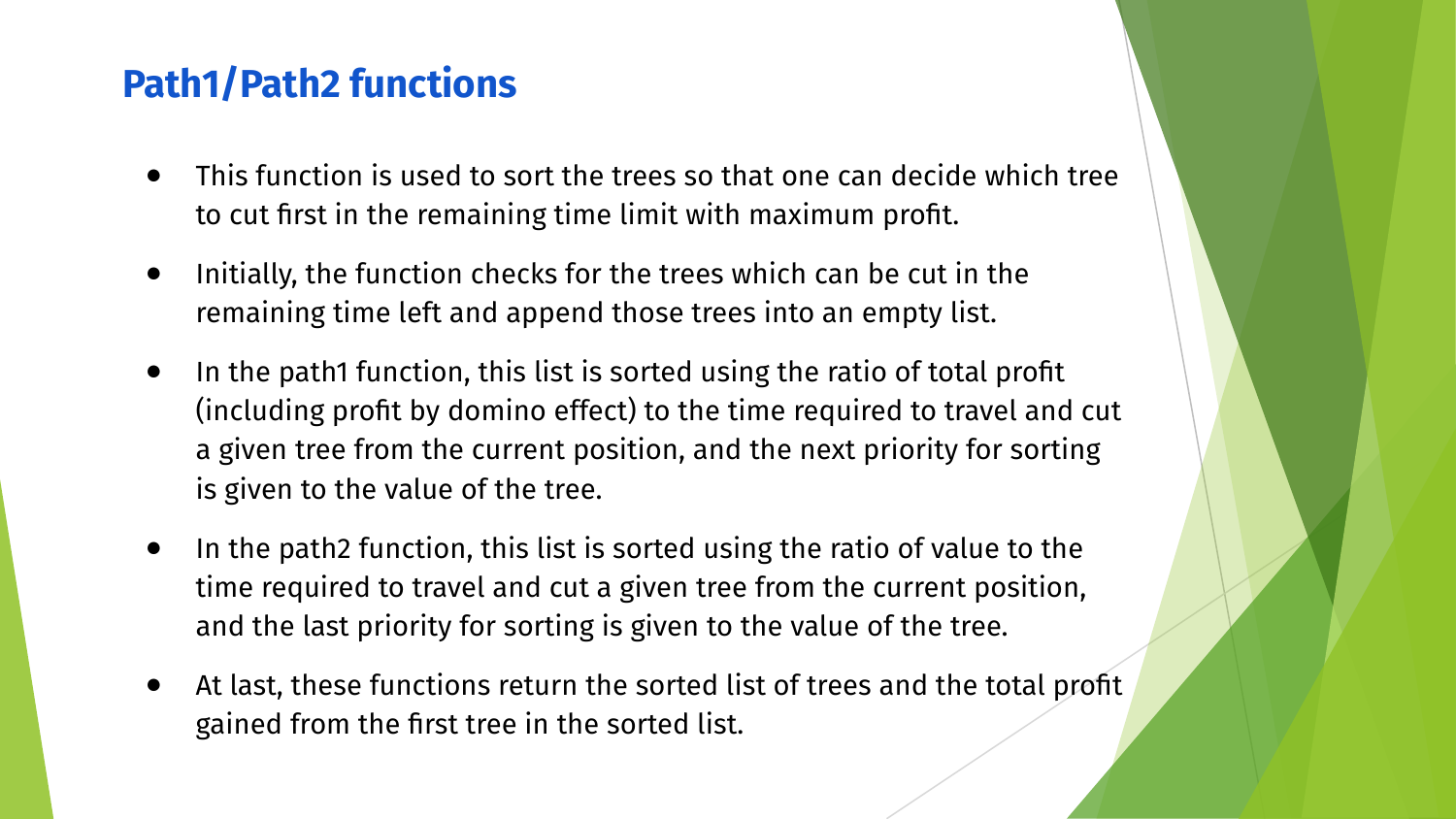

# Path1/Path2 functions

This function is used to sort the trees so that one can decide which tree to cut first in the remaining time limit with maximum profit.
Initially, the function checks for the trees which can be cut in the remaining time left and append those trees into an empty list.
In the path1 function, this list is sorted using the ratio of total profit (including profit by domino effect) to the time required to travel and cut a given tree from the current position, and the next priority for sorting is given to the value of the tree.
In the path2 function, this list is sorted using the ratio of value to the time required to travel and cut a given tree from the current position, and the last priority for sorting is given to the value of the tree.
At last, these functions return the sorted list of trees and the total profit gained from the first tree in the sorted list.